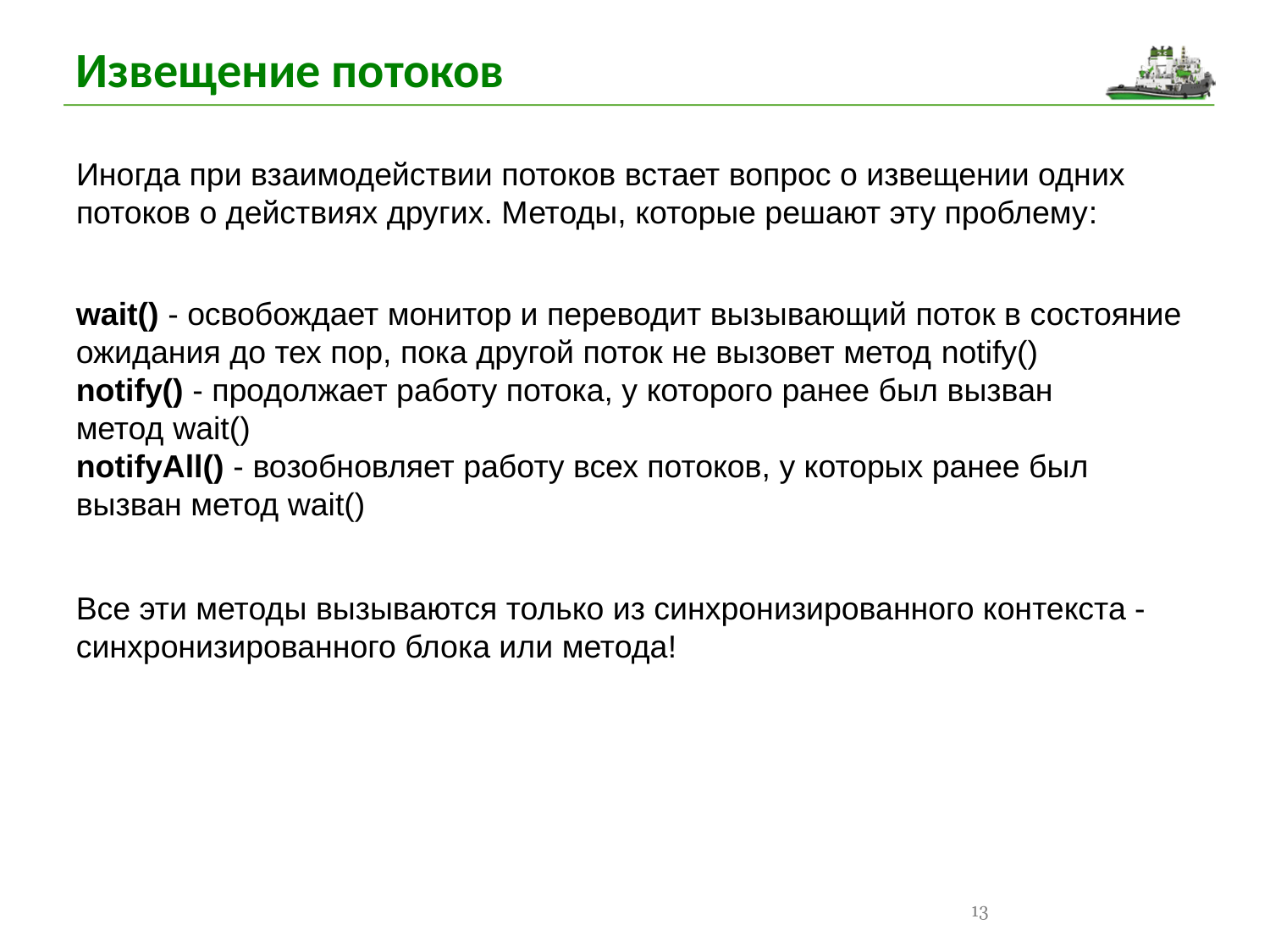

Извещение потоков
Иногда при взаимодействии потоков встает вопрос о извещении одних потоков о действиях других. Методы, которые решают эту проблему:
wait() - освобождает монитор и переводит вызывающий поток в состояние ожидания до тех пор, пока другой поток не вызовет метод notify()
notify() - продолжает работу потока, у которого ранее был вызван метод wait()
notifyAll() - возобновляет работу всех потоков, у которых ранее был вызван метод wait()
Все эти методы вызываются только из синхронизированного контекста - синхронизированного блока или метода!
13